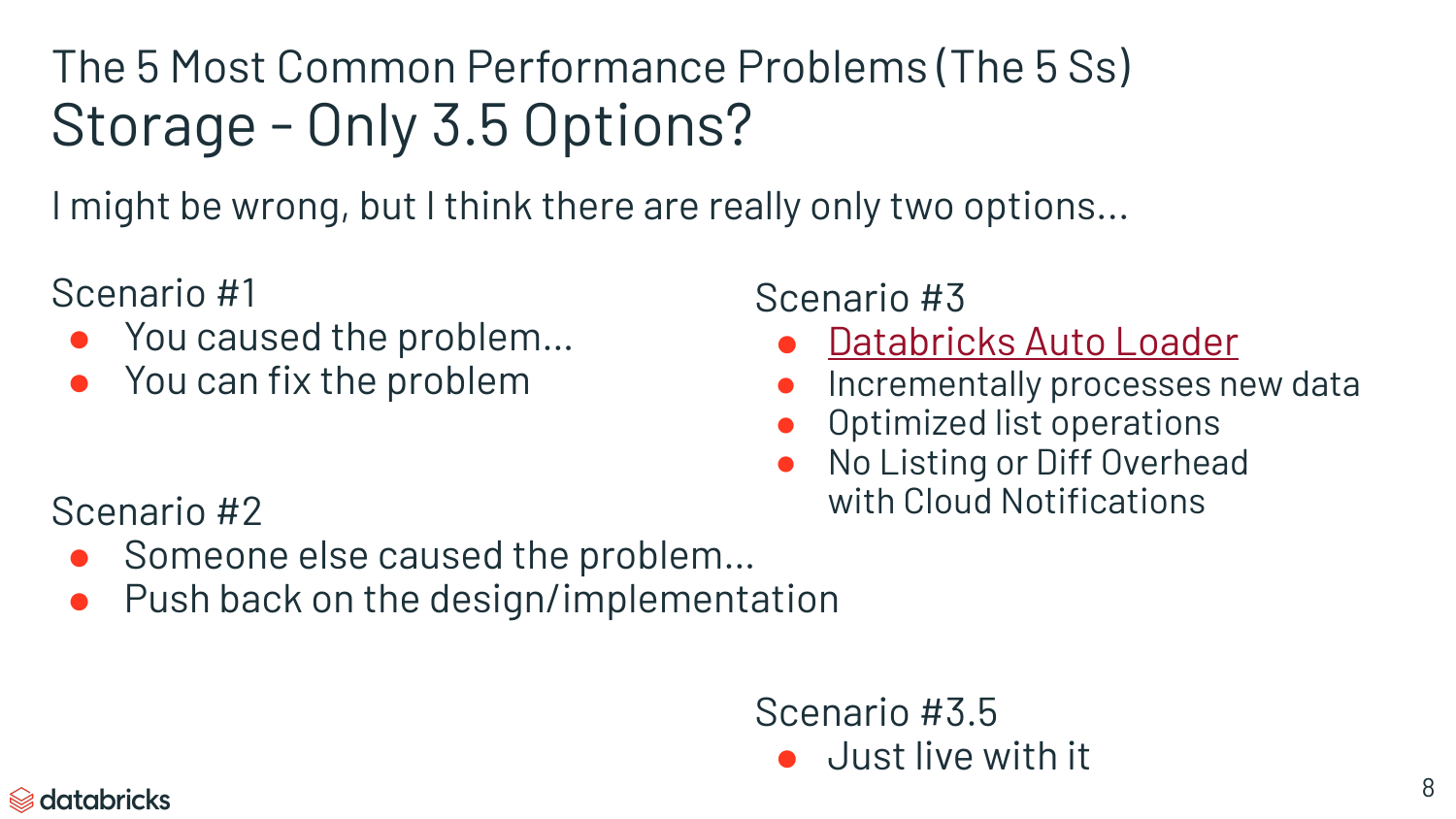

The 5 Most Common Performance Problems (The 5 Ss)

Storage - Only 3.5 Options?
I might be wrong, but I think there are really only two options...

Scenario #1
You caused the problem…
You can fix the problem

Scenario #2
Someone else caused the problem…
Push back on the design/implementation

Scenario #3
Databricks Auto Loader
Incrementally processes new data
Optimized list operations
No Listing or Diff Overhead
with Cloud Notifications

Scenario #3.5
Just live with it

8